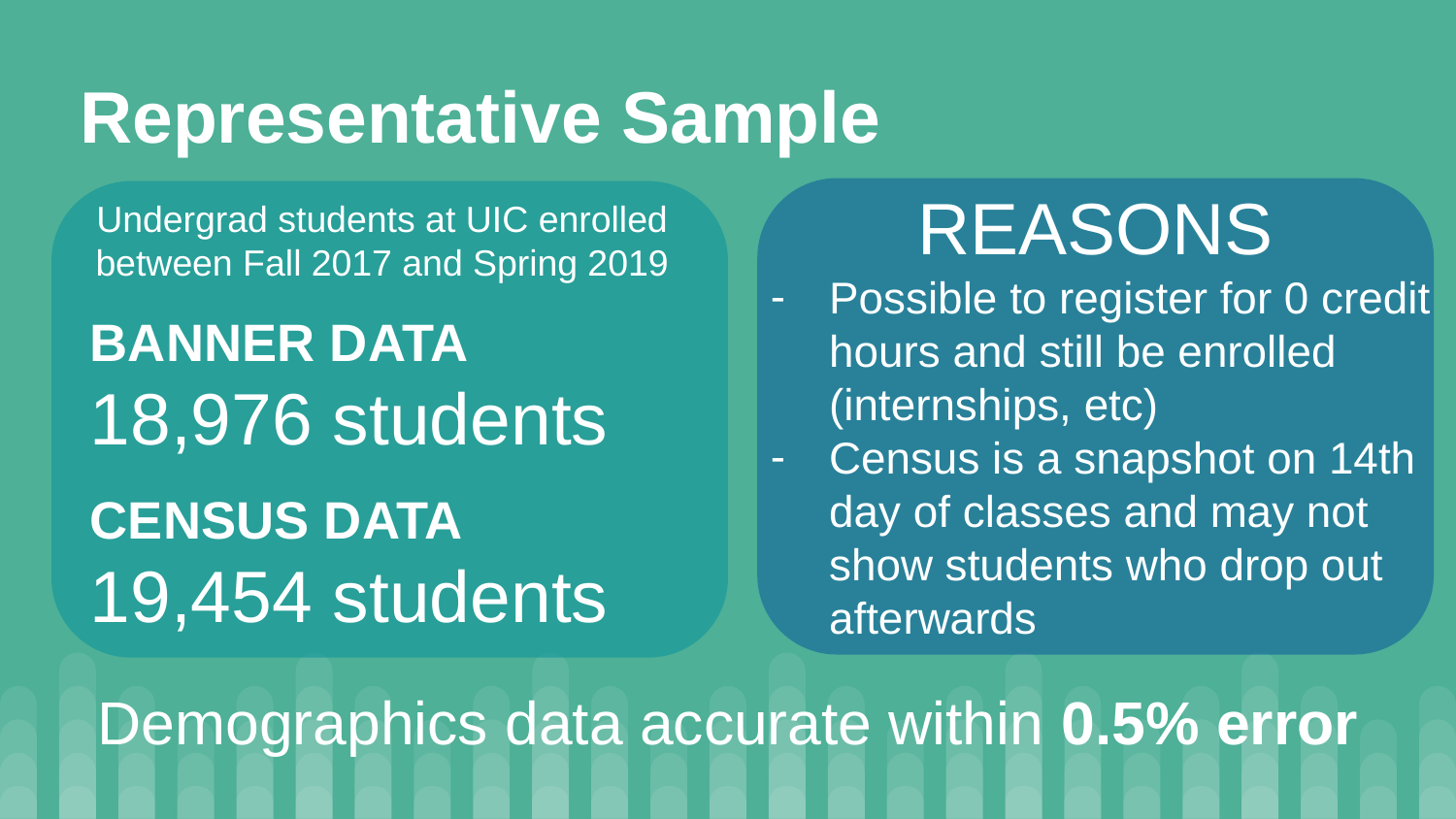

Representative Sample
        REASONS
Possible to register for 0 credit hours and still be enrolled (internships, etc)
Census is a snapshot on 14th day of classes and may not show students who drop out afterwards

Undergrad students at UIC enrolled between Fall 2017 and Spring 2019
BANNER DATA
18,976 students
CENSUS DATA
19,454 students
Demographics data accurate within 0.5% error